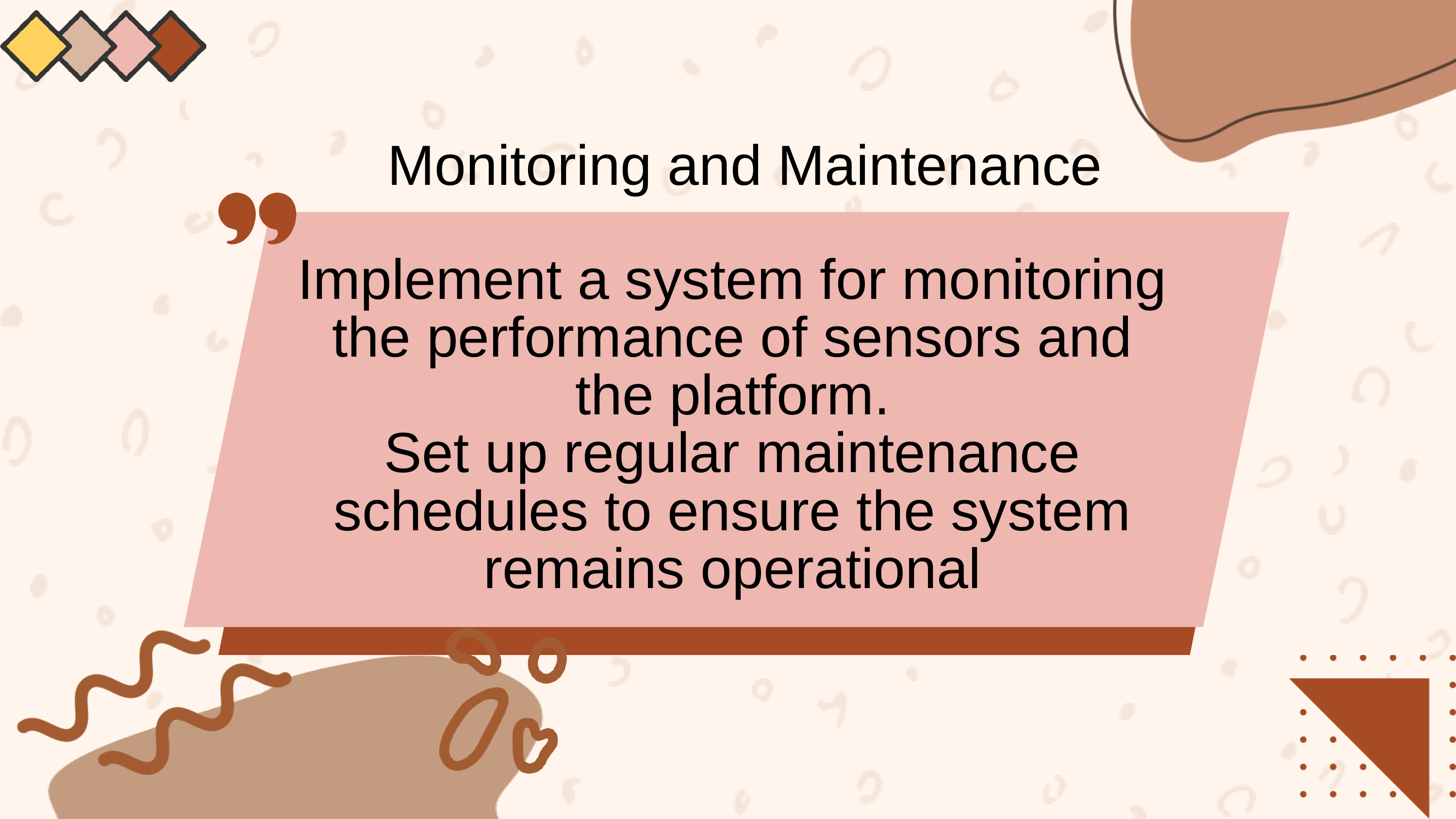

Monitoring and Maintenance

Implement a system for monitoring the performance of sensors and the platform.
Set up regular maintenance schedules to ensure the system remains operational